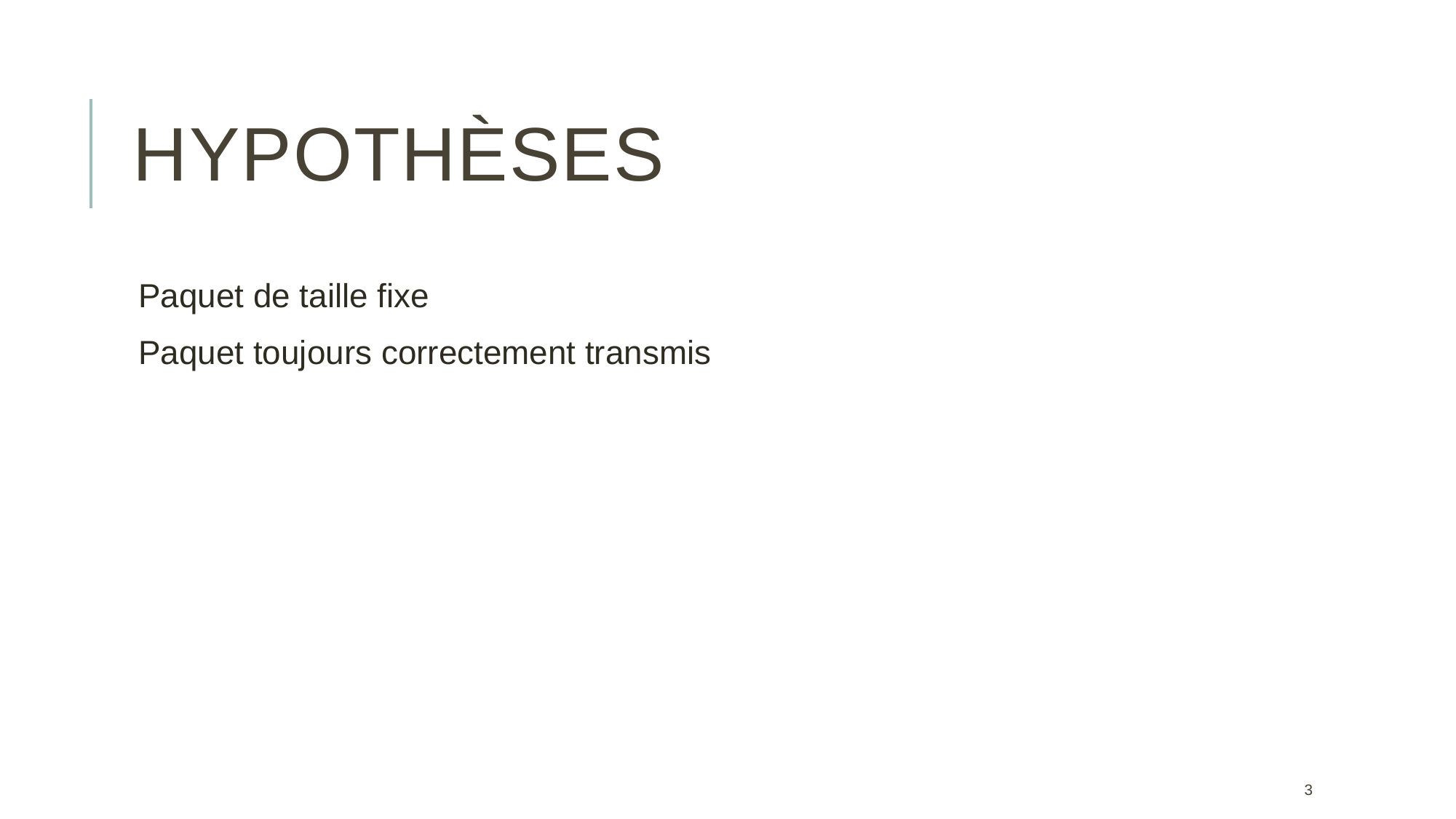

# Hypothèses
Paquet de taille fixe
Paquet toujours correctement transmis
3